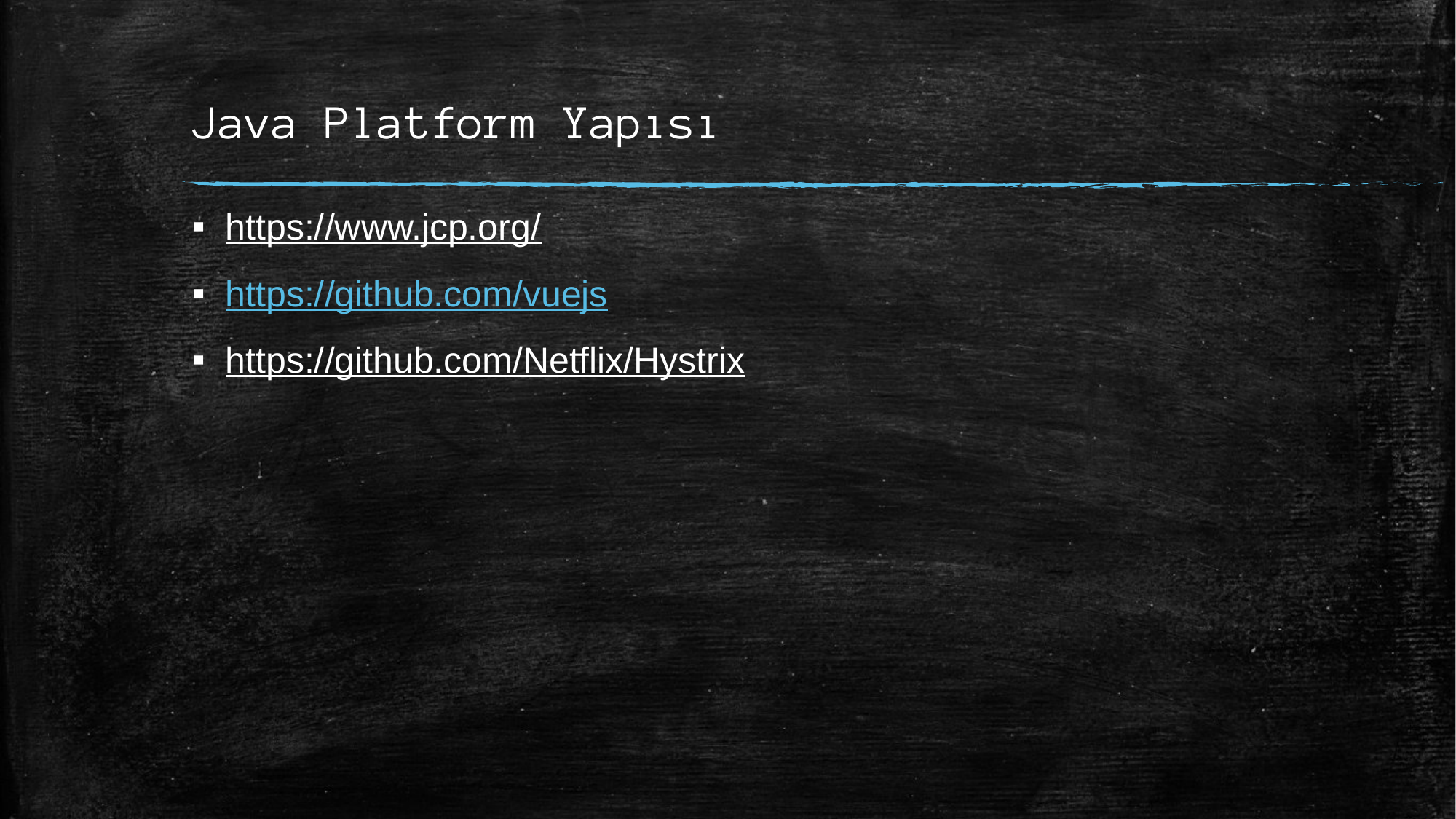

# Java Platform Yapısı
https://www.jcp.org/
https://github.com/vuejs
https://github.com/Netflix/Hystrix